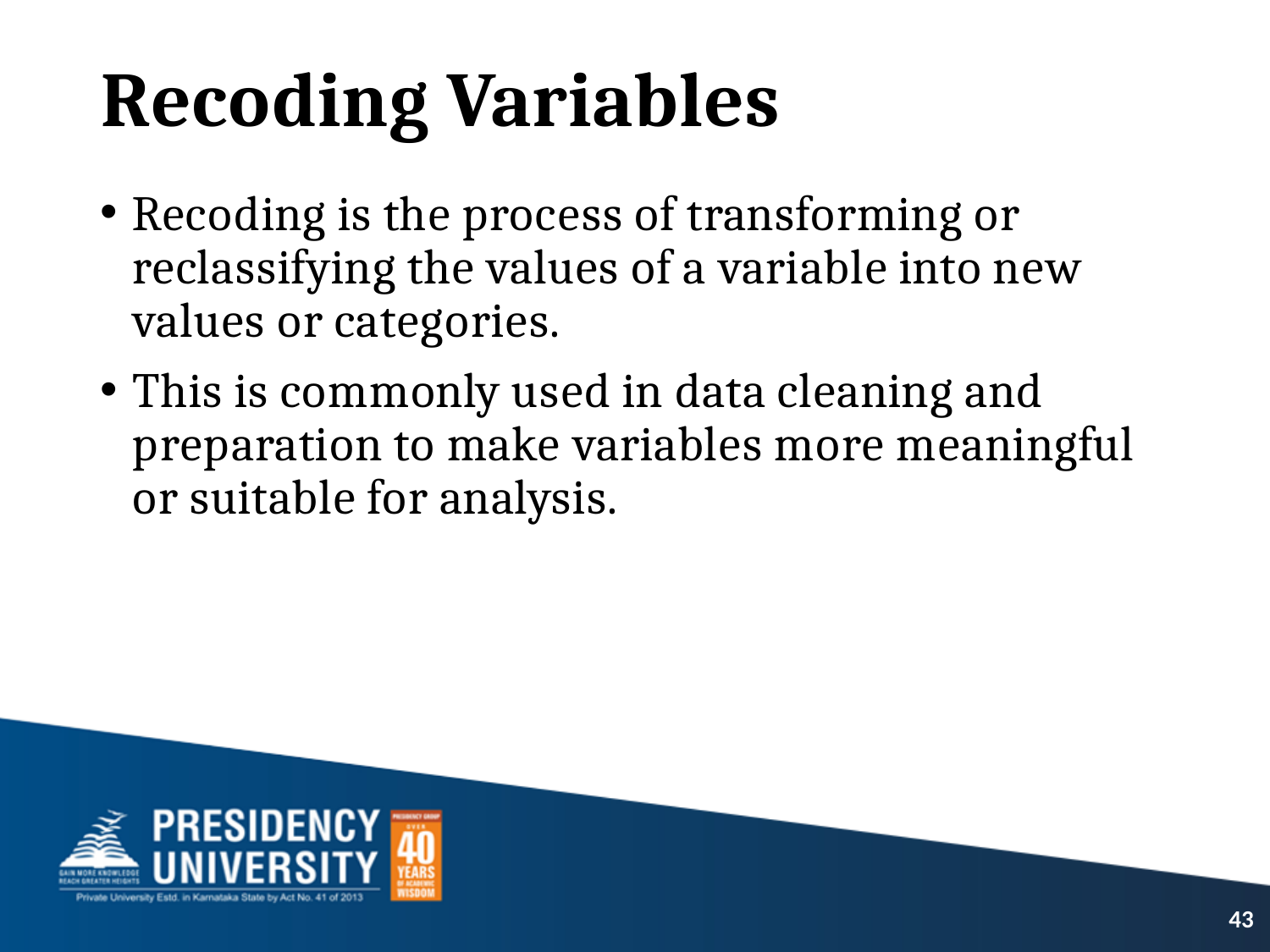

# Recoding Variables
Recoding is the process of transforming or reclassifying the values of a variable into new values or categories.
This is commonly used in data cleaning and preparation to make variables more meaningful or suitable for analysis.
43